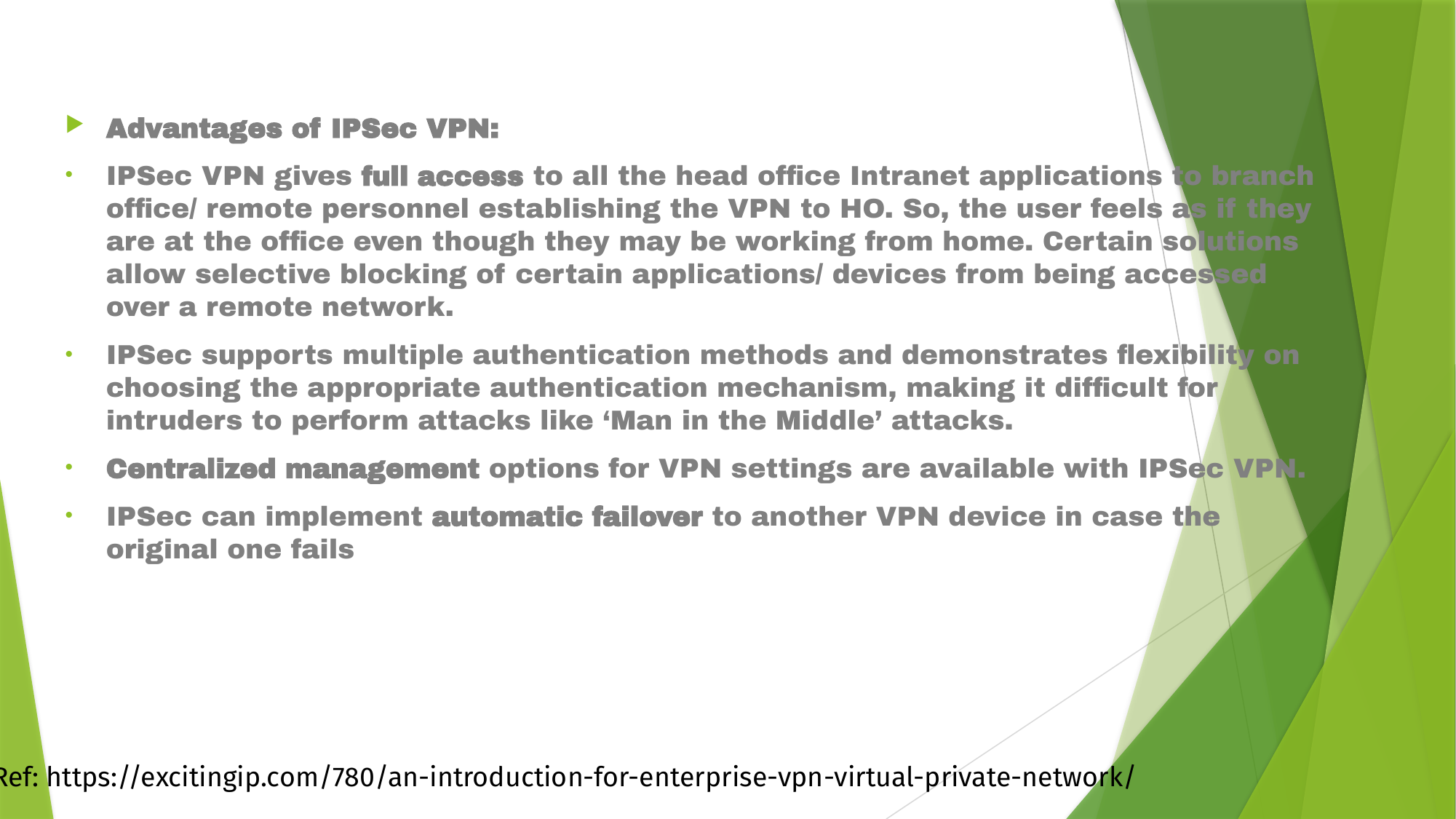

Advantages of IPSec VPN:
IPSec VPN gives full access to all the head office Intranet applications to branch office/ remote personnel establishing the VPN to HO. So, the user feels as if they are at the office even though they may be working from home. Certain solutions allow selective blocking of certain applications/ devices from being accessed over a remote network.
IPSec supports multiple authentication methods and demonstrates flexibility on choosing the appropriate authentication mechanism, making it difficult for intruders to perform attacks like ‘Man in the Middle’ attacks.
Centralized management options for VPN settings are available with IPSec VPN.
IPSec can implement automatic failover to another VPN device in case the original one fails

Ref: https://excitingip.com/780/an-introduction-for-enterprise-vpn-virtual-private-network/